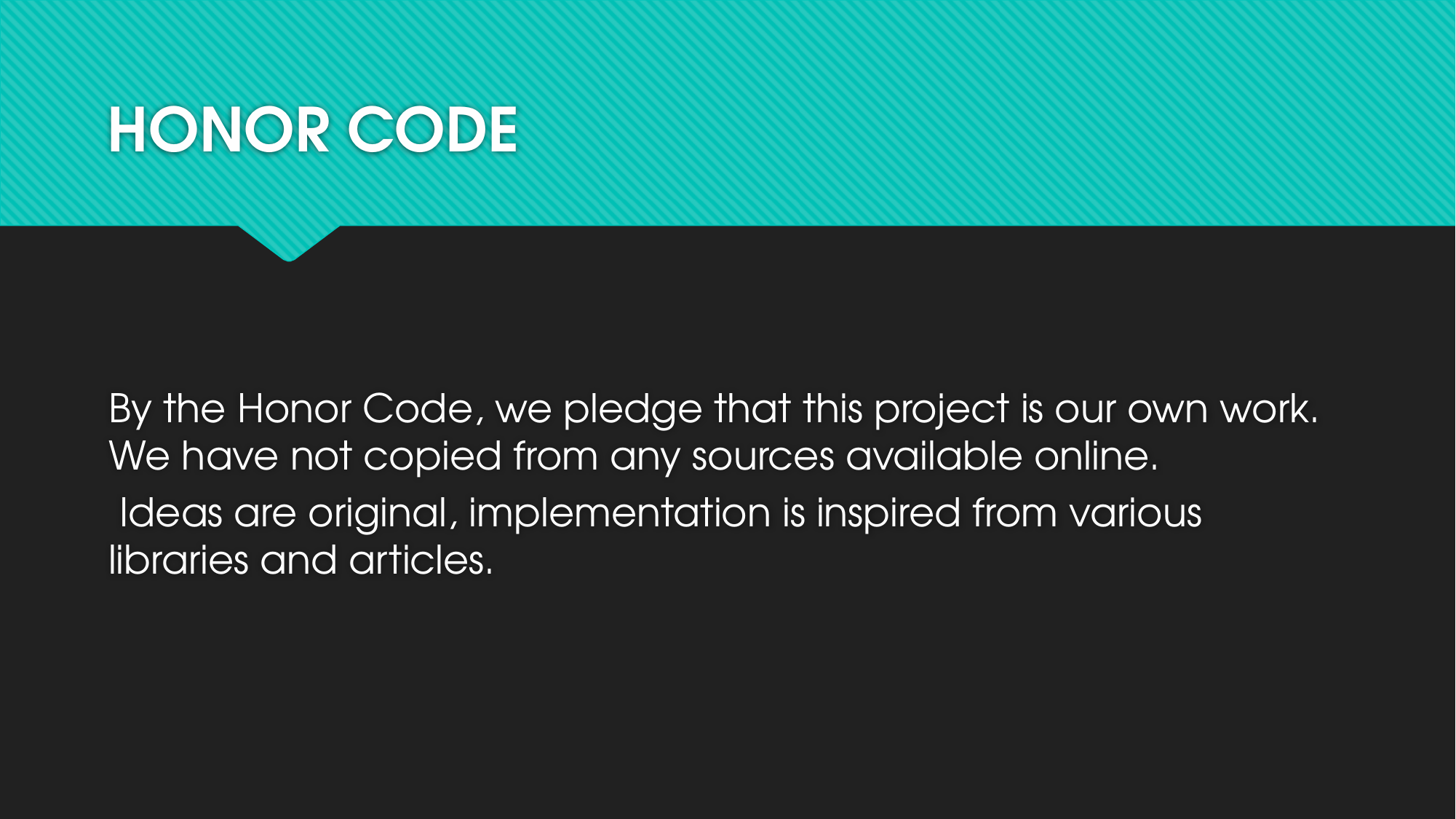

# HONOR CODE
By the Honor Code, we pledge that this project is our own work. We have not copied from any sources available online.
 Ideas are original, implementation is inspired from various libraries and articles.